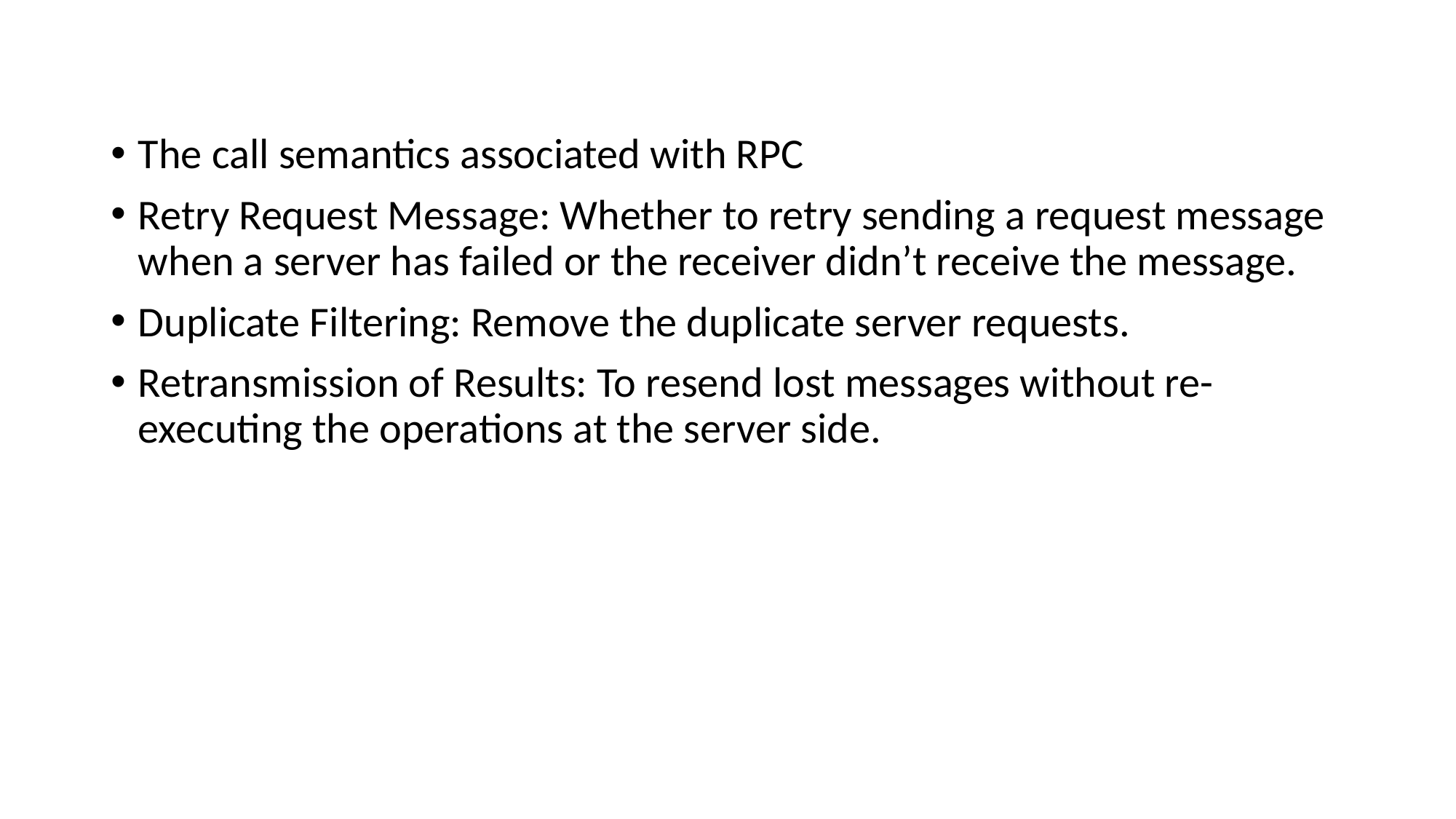

#
The call semantics associated with RPC
Retry Request Message: Whether to retry sending a request message when a server has failed or the receiver didn’t receive the message.
Duplicate Filtering: Remove the duplicate server requests.
Retransmission of Results: To resend lost messages without re-executing the operations at the server side.